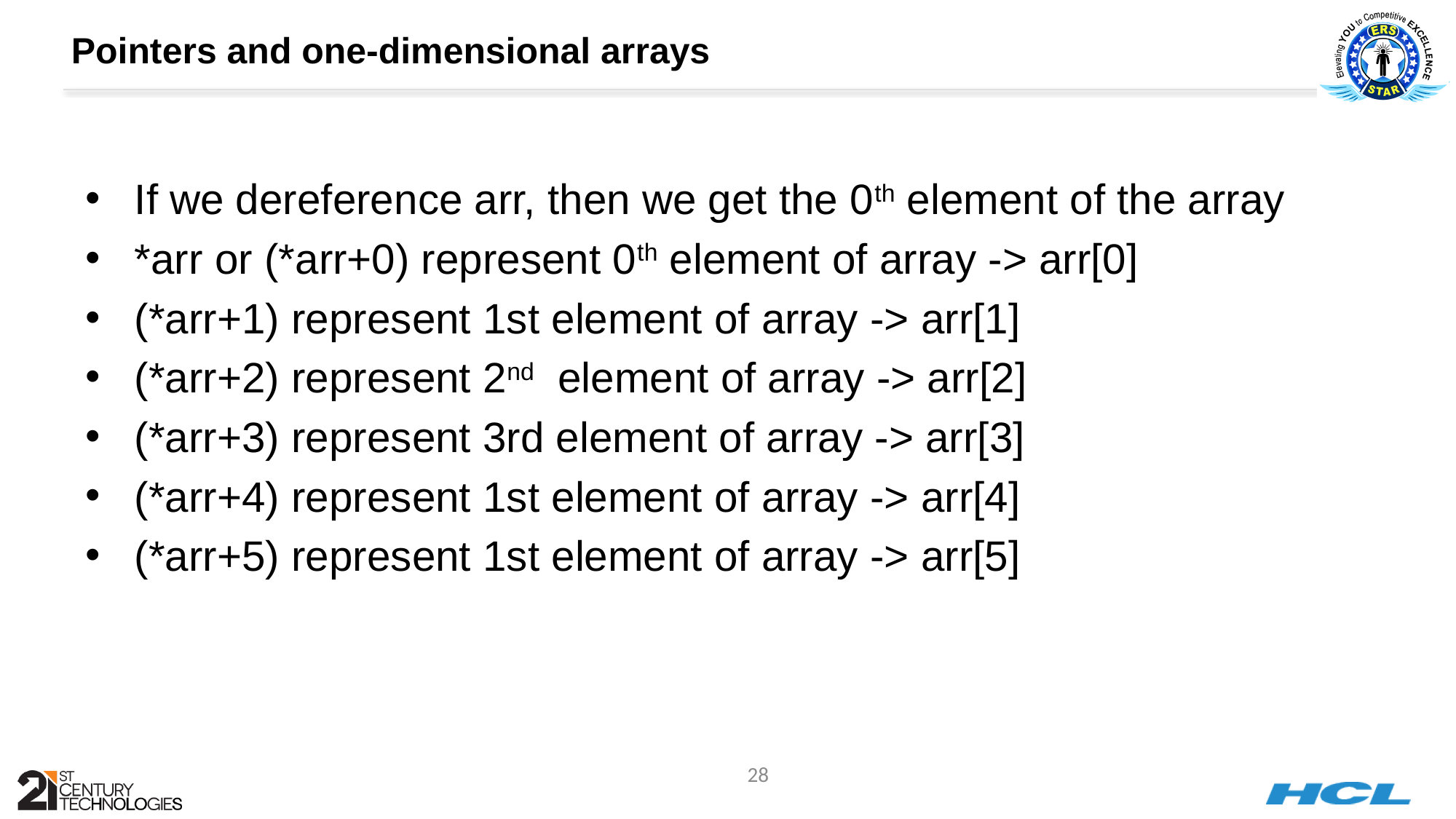

# Pointers and one-dimensional arrays
If we dereference arr, then we get the 0th element of the array
*arr or (*arr+0) represent 0th element of array -> arr[0]
(*arr+1) represent 1st element of array -> arr[1]
(*arr+2) represent 2nd  element of array -> arr[2]
(*arr+3) represent 3rd element of array -> arr[3]
(*arr+4) represent 1st element of array -> arr[4]
(*arr+5) represent 1st element of array -> arr[5]

28